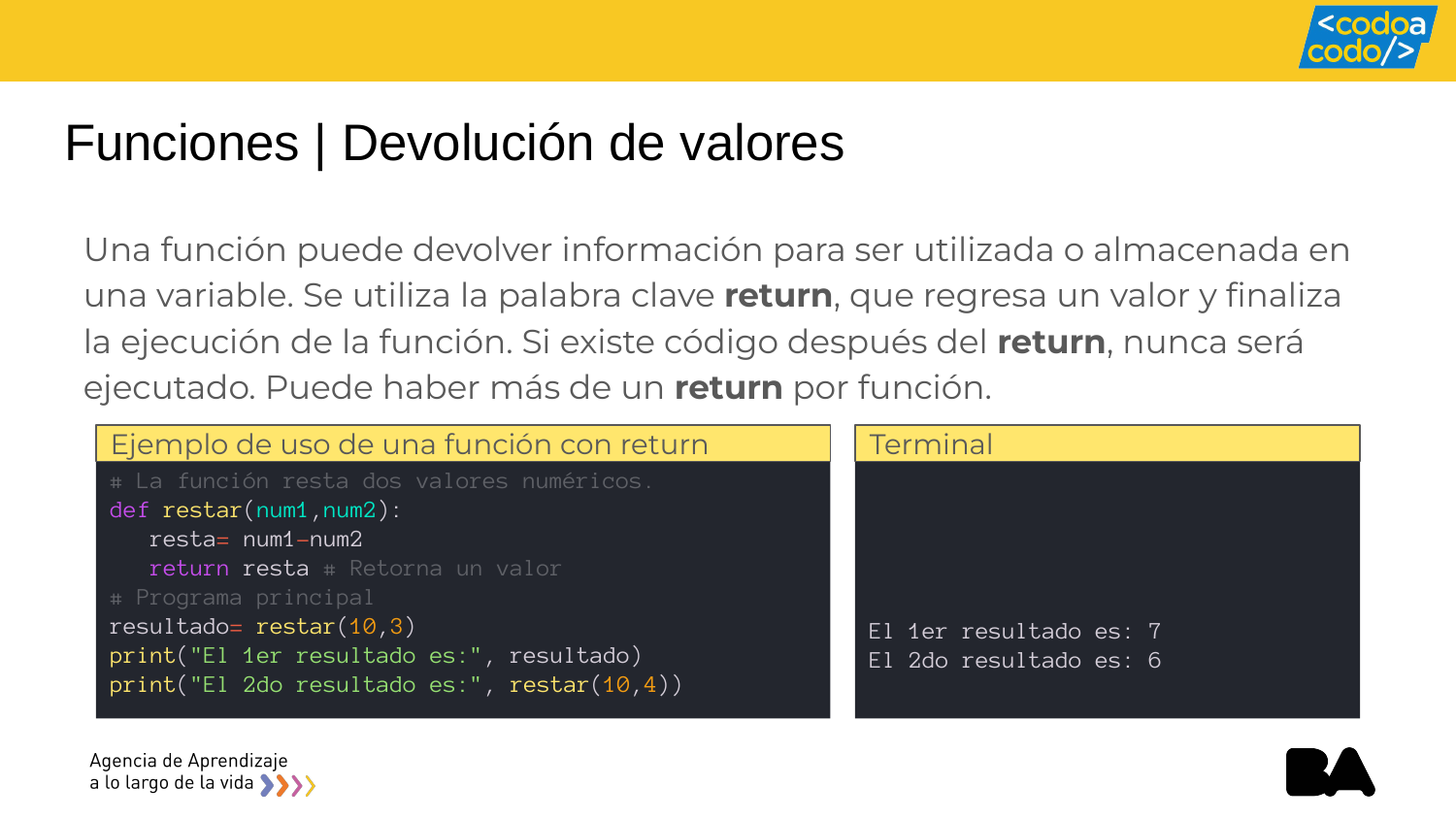

# Funciones | Devolución de valores
Una función puede devolver información para ser utilizada o almacenada en una variable. Se utiliza la palabra clave return, que regresa un valor y finaliza la ejecución de la función. Si existe código después del return, nunca será ejecutado. Puede haber más de un return por función.

Ejemplo de uso de una función con return
Terminal
# La función resta dos valores numéricos.
def restar(num1,num2):
   resta= num1-num2
   return resta # Retorna un valor
# Programa principal
resultado= restar(10,3)
print("El 1er resultado es:", resultado)
print("El 2do resultado es:", restar(10,4))

El 1er resultado es: 7
El 2do resultado es: 6